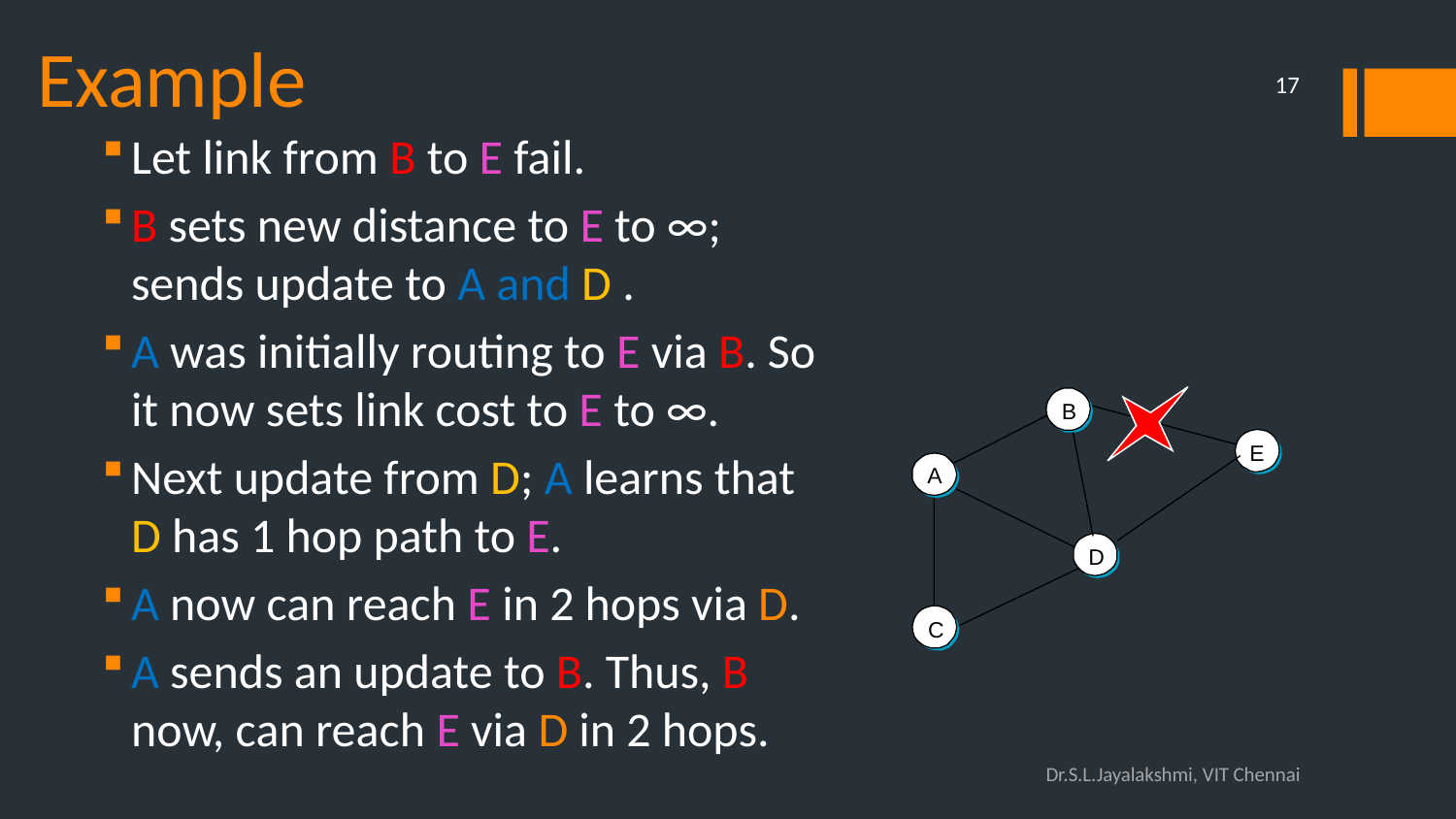

# Example
17
Let link from B to E fail.
B sets new distance to E to ∞; sends update to A and D .
A was initially routing to E via B. So it now sets link cost to E to ∞.
Next update from D; A learns that D has 1 hop path to E.
A now can reach E in 2 hops via D.
A sends an update to B. Thus, B now, can reach E via D in 2 hops.

B

E

A

D

C

Dr.S.L.Jayalakshmi, VIT Chennai